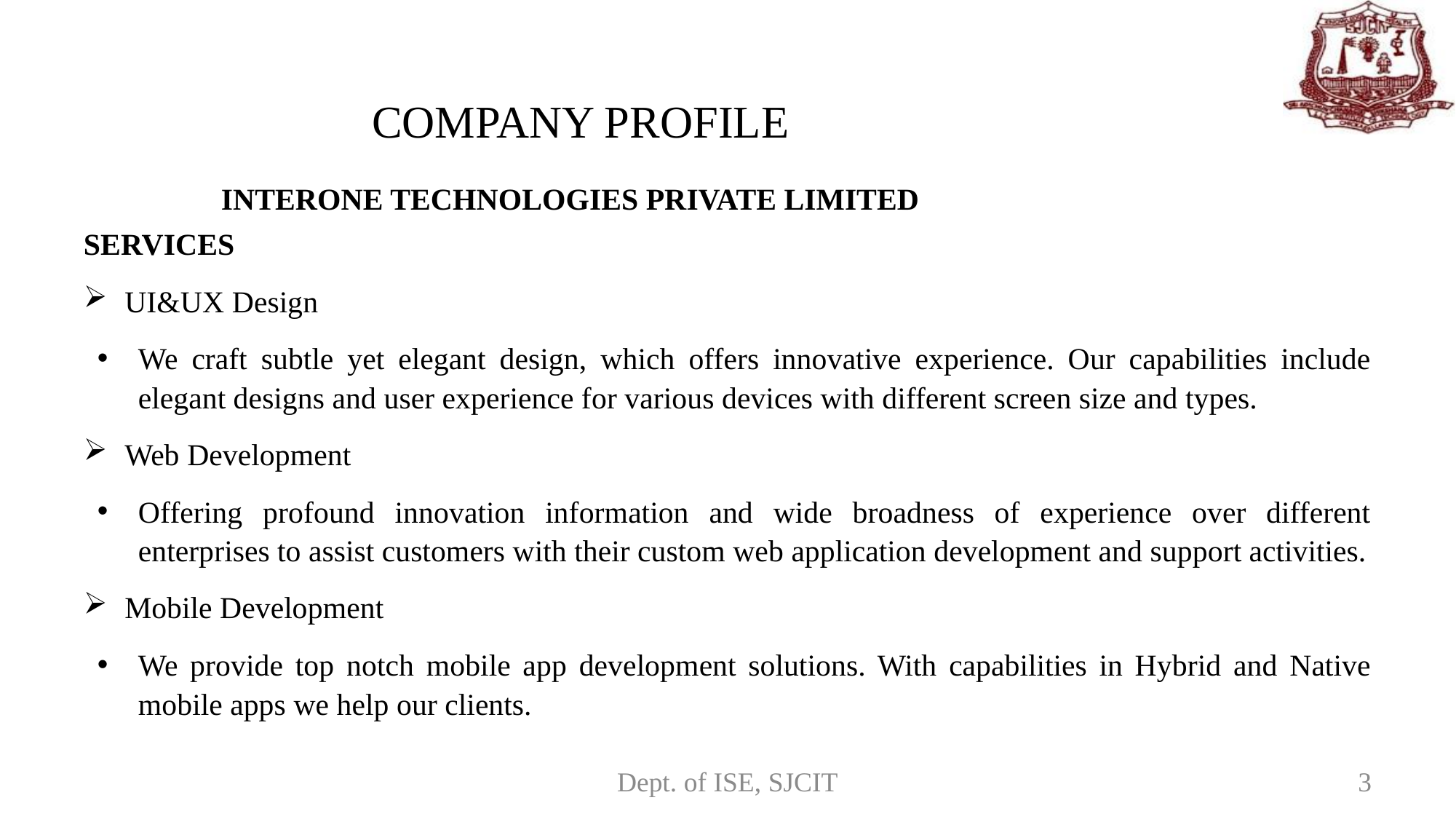

# COMPANY PROFILE

                  INTERONE TECHNOLOGIES PRIVATE LIMITED
SERVICES
UI&UX Design
We craft subtle yet elegant design, which offers innovative experience. Our capabilities include elegant designs and user experience for various devices with different screen size and types.
Web Development
Offering profound innovation information and wide broadness of experience over different enterprises to assist customers with their custom web application development and support activities.
Mobile Development
We provide top notch mobile app development solutions. With capabilities in Hybrid and Native mobile apps we help our clients.

Dept. of ISE, SJCIT
3